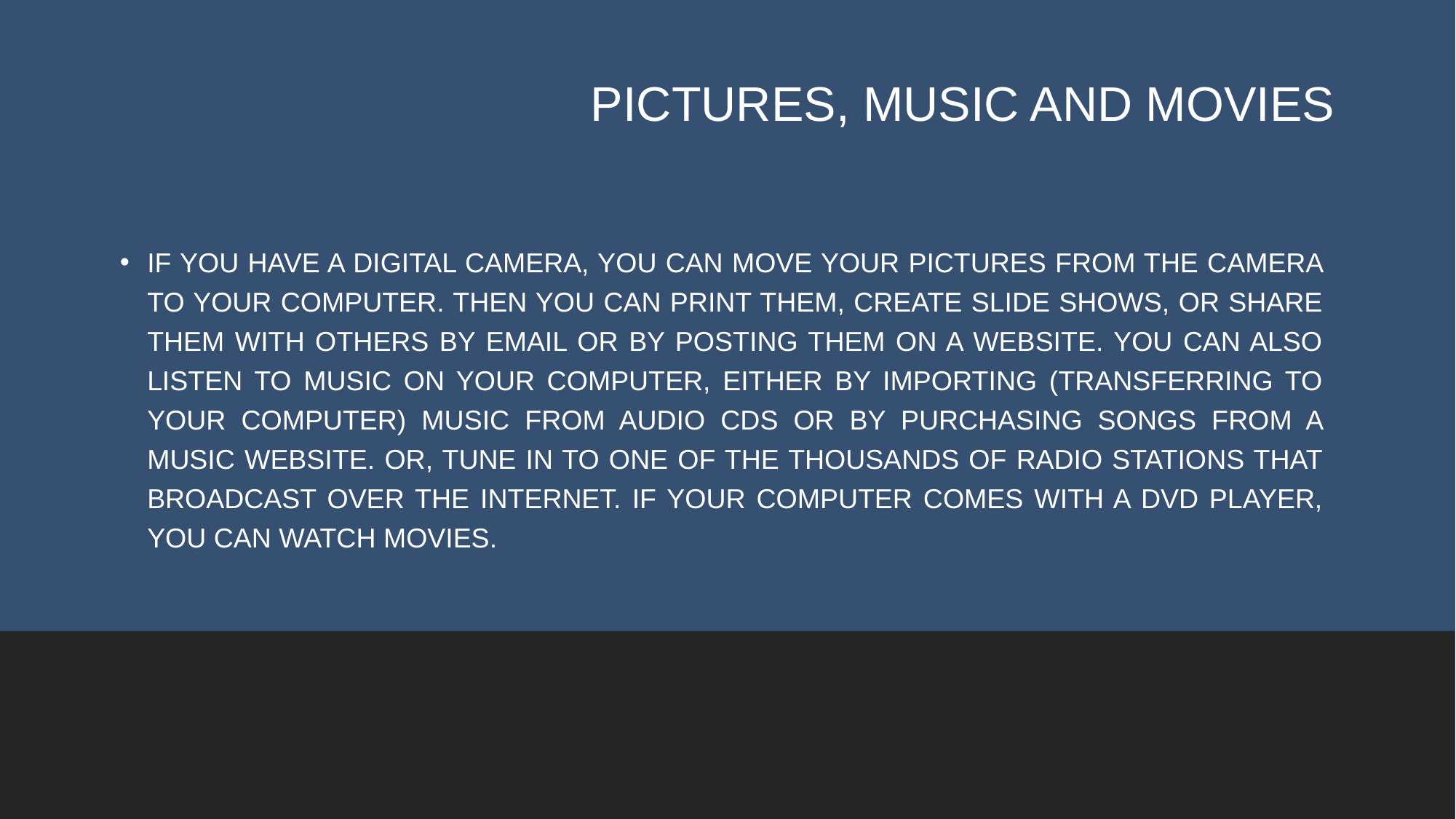

# Pictures, music and movies
If you have a digital camera, you can move your pictures from the camera to your computer. Then you can print them, create slide shows, or share them with others by email or by posting them on a website. You can also listen to music on your computer, either by importing (transferring to your computer) music from audio CDs or by purchasing songs from a music website. Or, tune in to one of the thousands of radio stations that broadcast over the Internet. If your computer comes with a DVD player, you can watch movies.